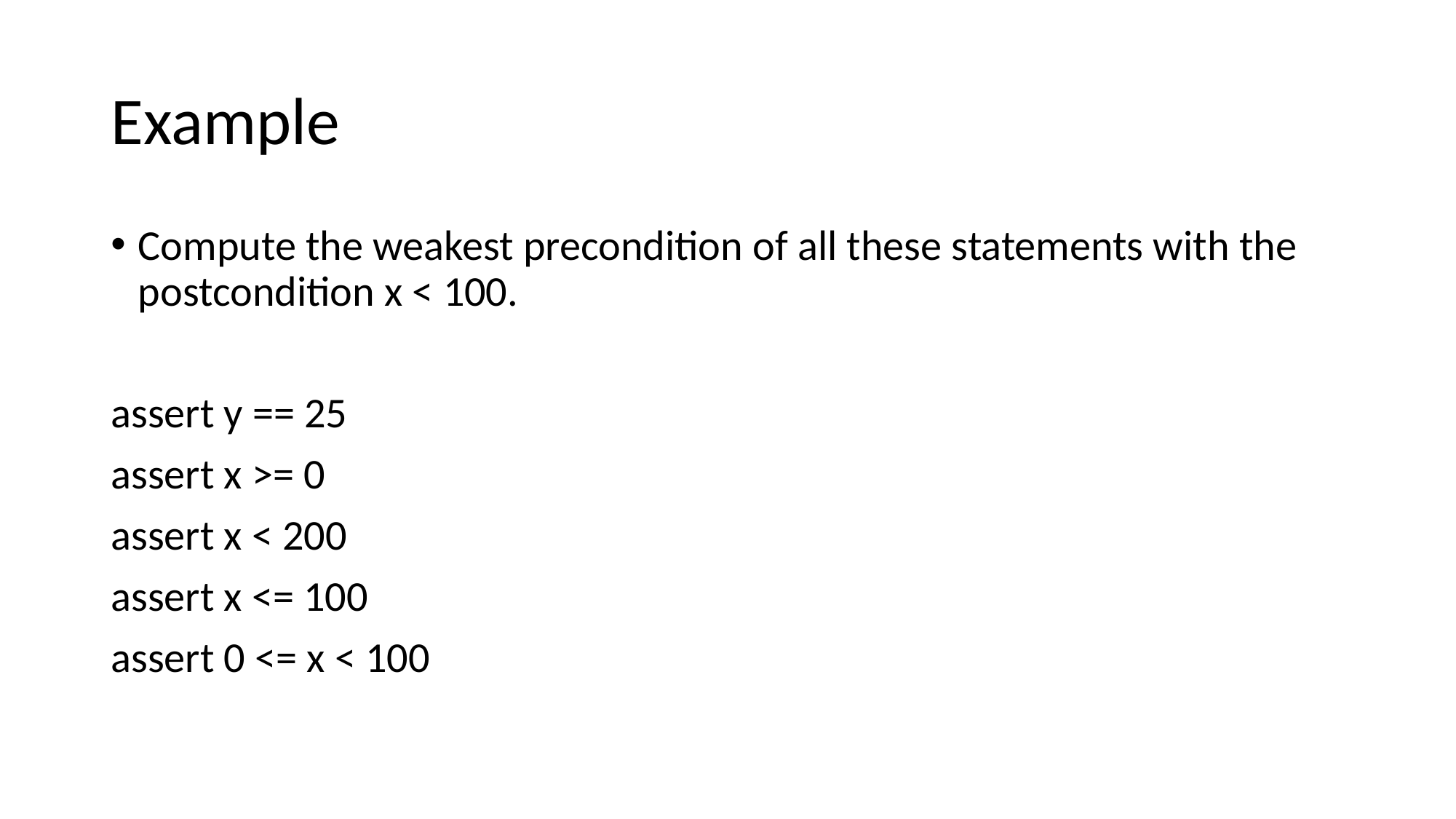

# Example
Compute the weakest precondition of all these statements with the postcondition x < 100.

assert y == 25
assert x >= 0
assert x < 200
assert x <= 100
assert 0 <= x < 100